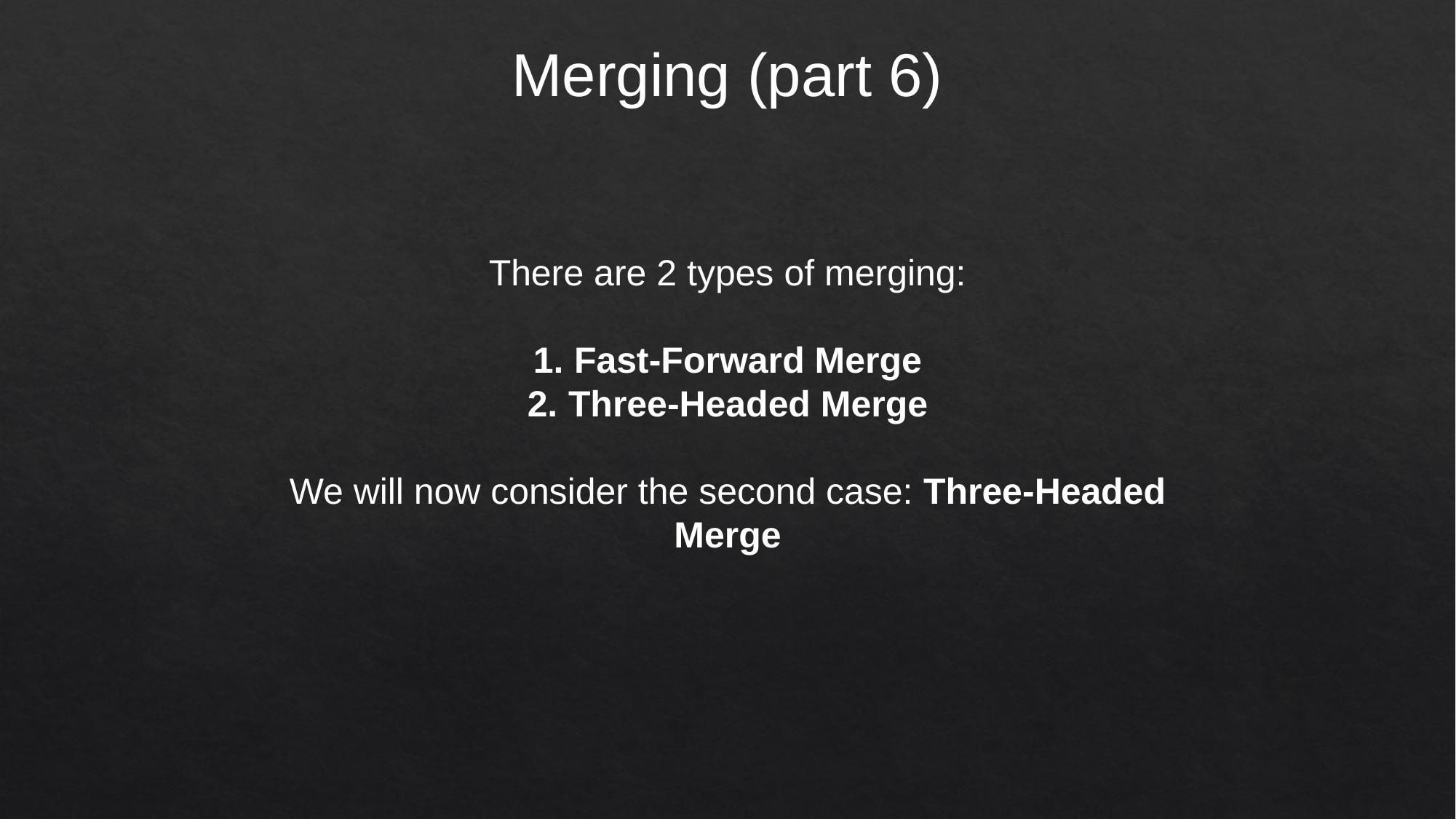

Merging (part 6)
There are 2 types of merging:

Fast-Forward Merge
Three-Headed Merge

We will now consider the second case: Three-Headed Merge